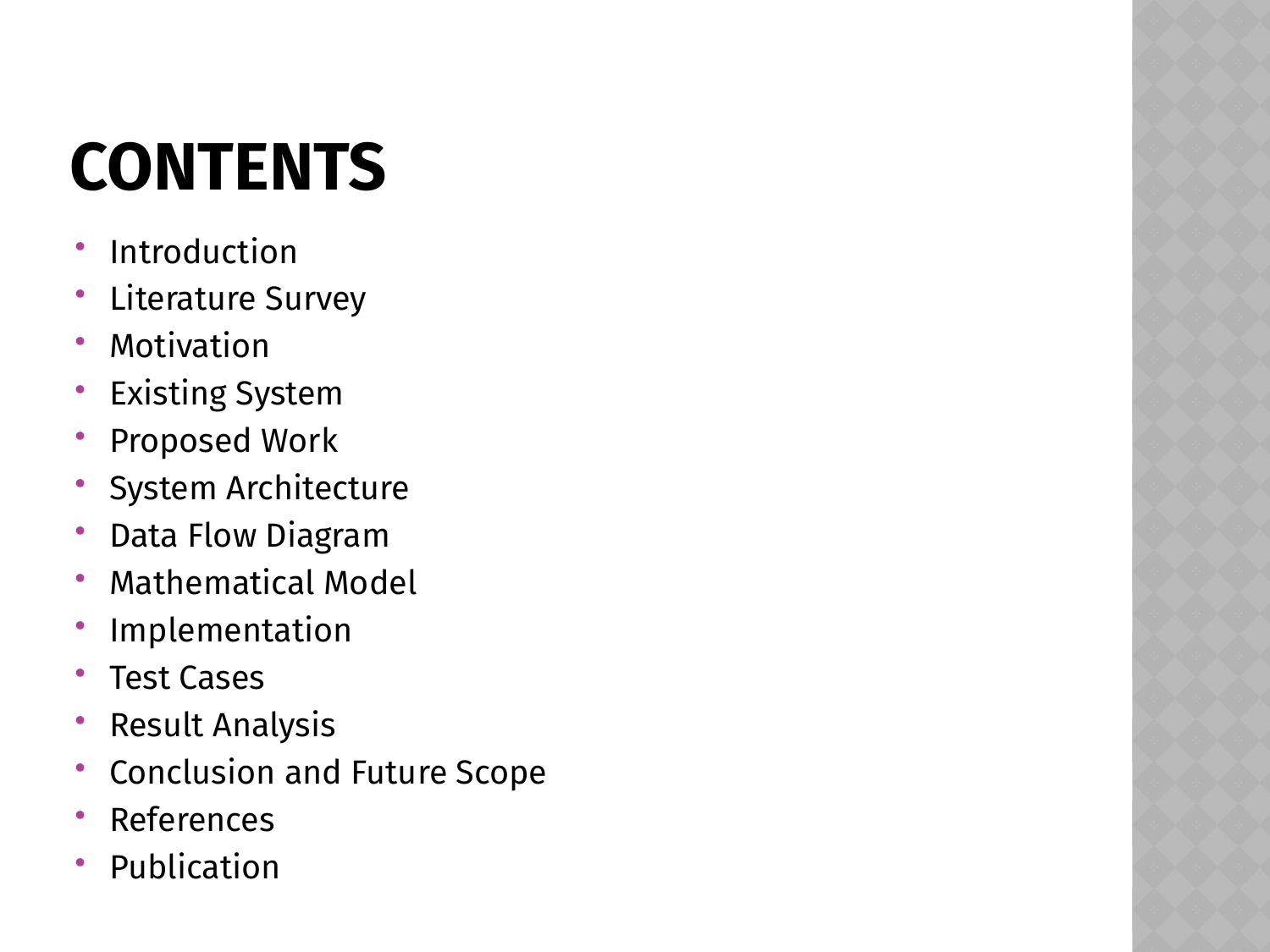

# contents
Introduction
Literature Survey
Motivation
Existing System
Proposed Work
System Architecture
Data Flow Diagram
Mathematical Model
Implementation
Test Cases
Result Analysis
Conclusion and Future Scope
References
Publication